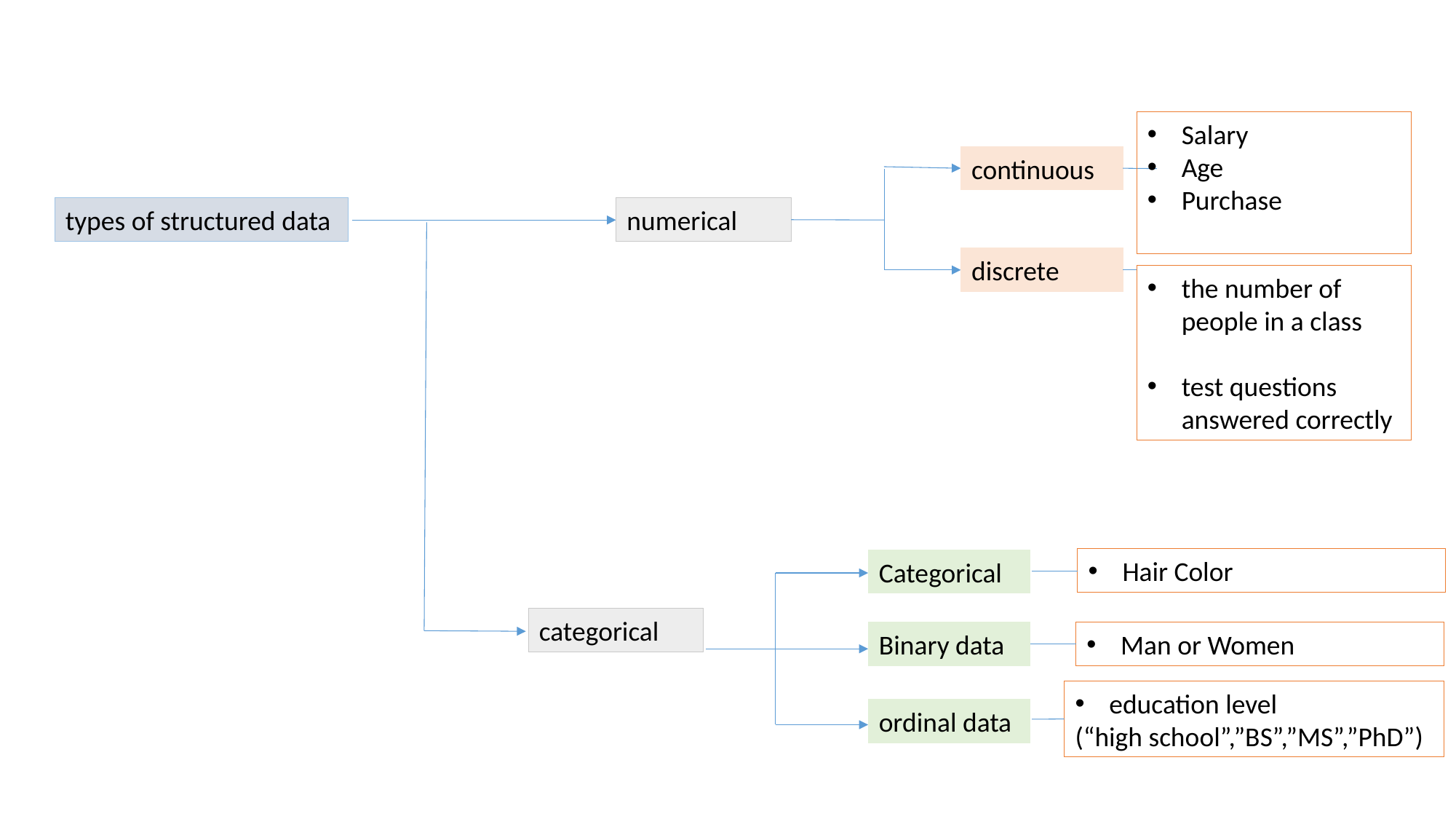

Hair Color
Salary
Age
Purchase

continuous
types of structured data
numerical
discrete
the number of people in a class

test questions answered correctly
Hair Color
Categorical
categorical
Binary data
Man or Women
education level
(“high school”,”BS”,”MS”,”PhD”)
ordinal data